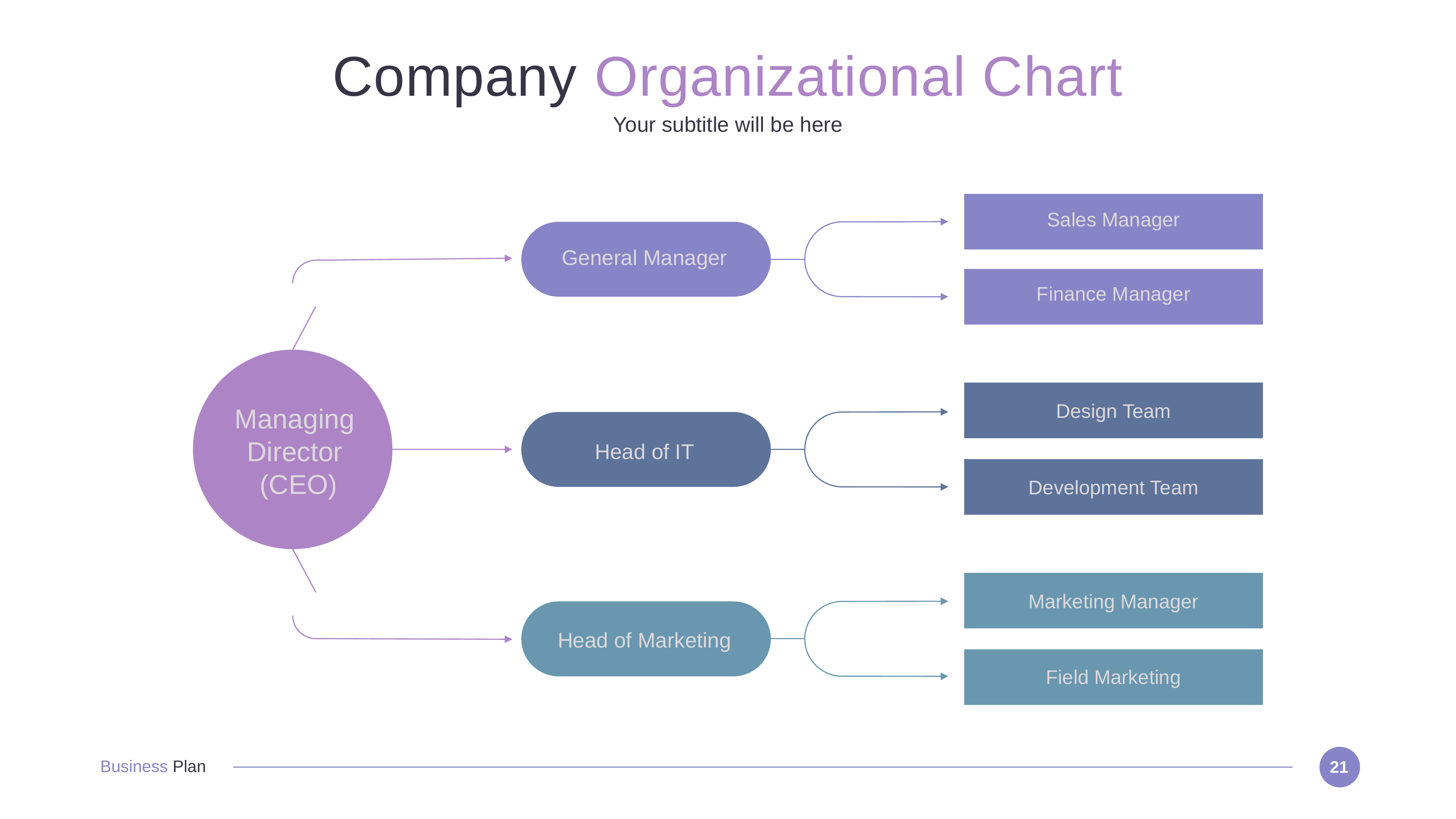

# Company Organizational Chart
Your subtitle will be here

Sales Manager

General Manager

Finance Manager

Design Team
Managing Director
 (CEO)

Head of IT

Development Team

Marketing Manager

Head of Marketing

Field Marketing